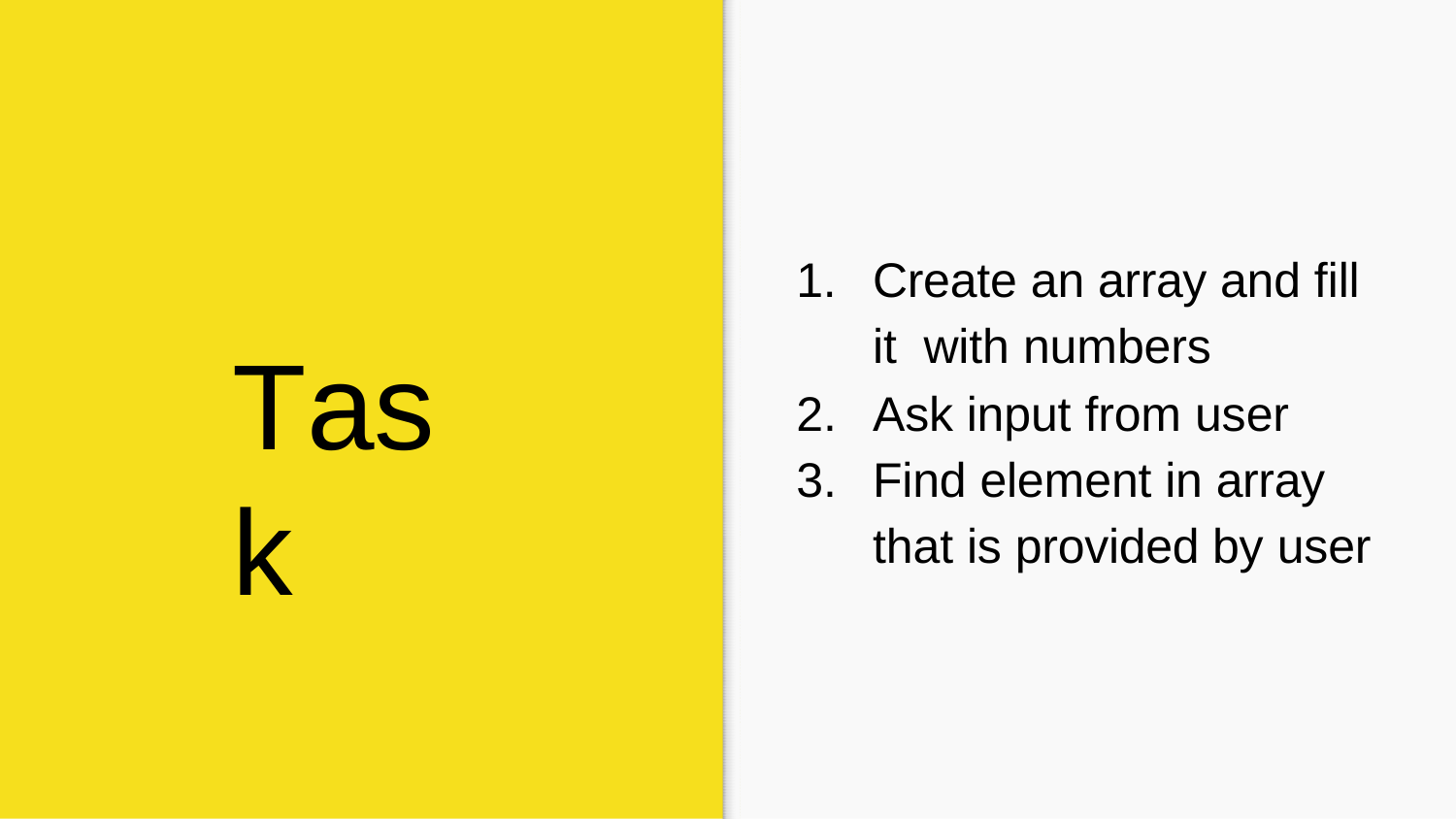

# 1.	Create an array and ﬁll it  with numbers
Task
Ask input from user
Find element in array  that is provided by user